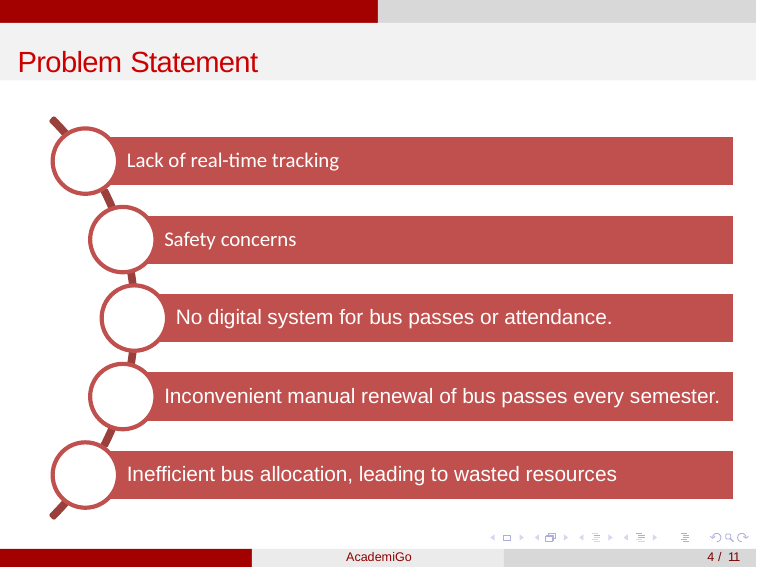

# Problem Statement
Lack of real-time tracking
Safety concerns
No digital system for bus passes or attendance.
Inconvenient manual renewal of bus passes every semester.
Inefficient bus allocation, leading to wasted resources
AcademiGo
4 / 11